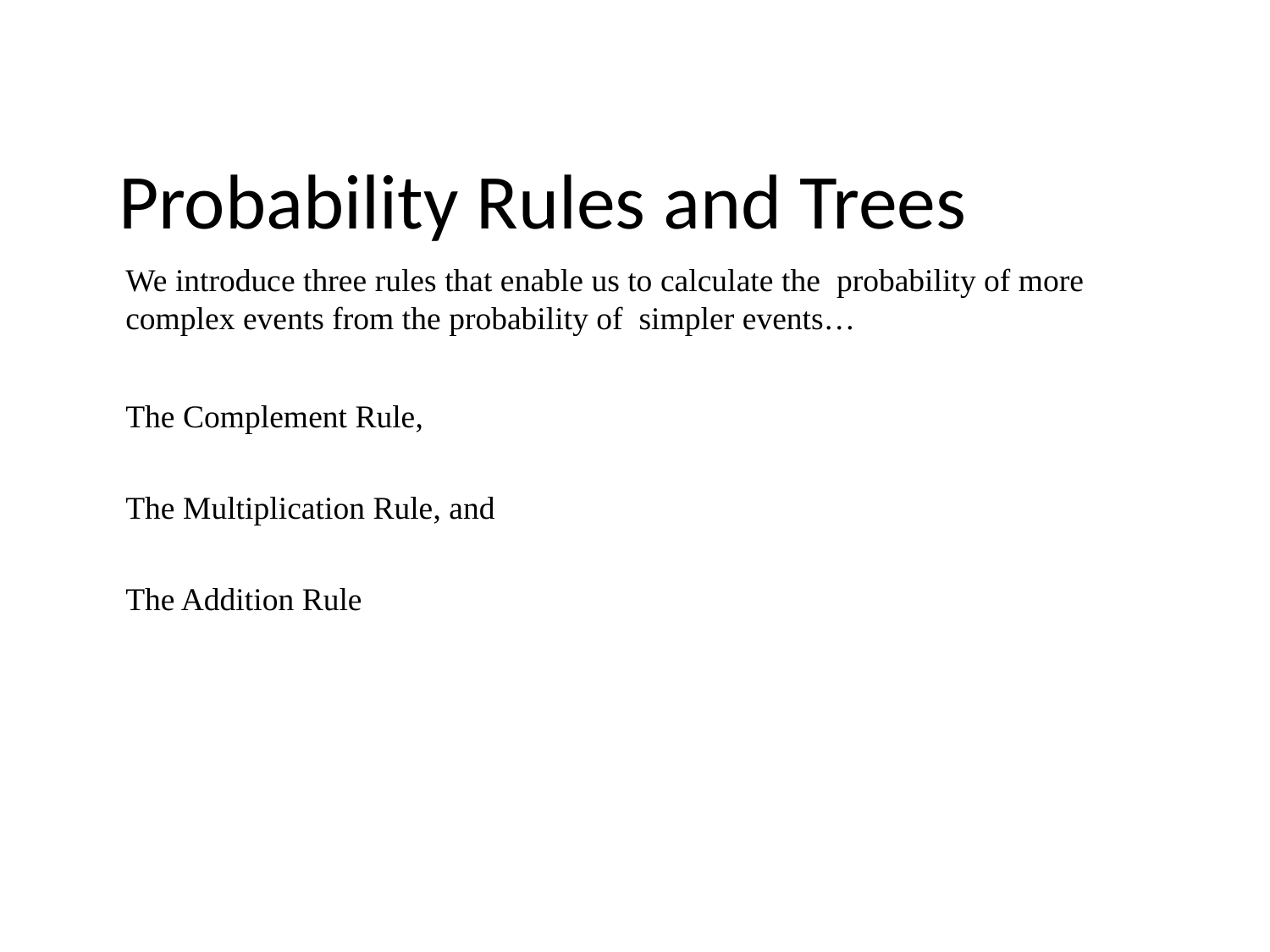

Probability Rules and Trees
We introduce three rules that enable us to calculate the  probability of more complex events from the probability of  simpler events…

The Complement Rule,
The Multiplication Rule, and
The Addition Rule